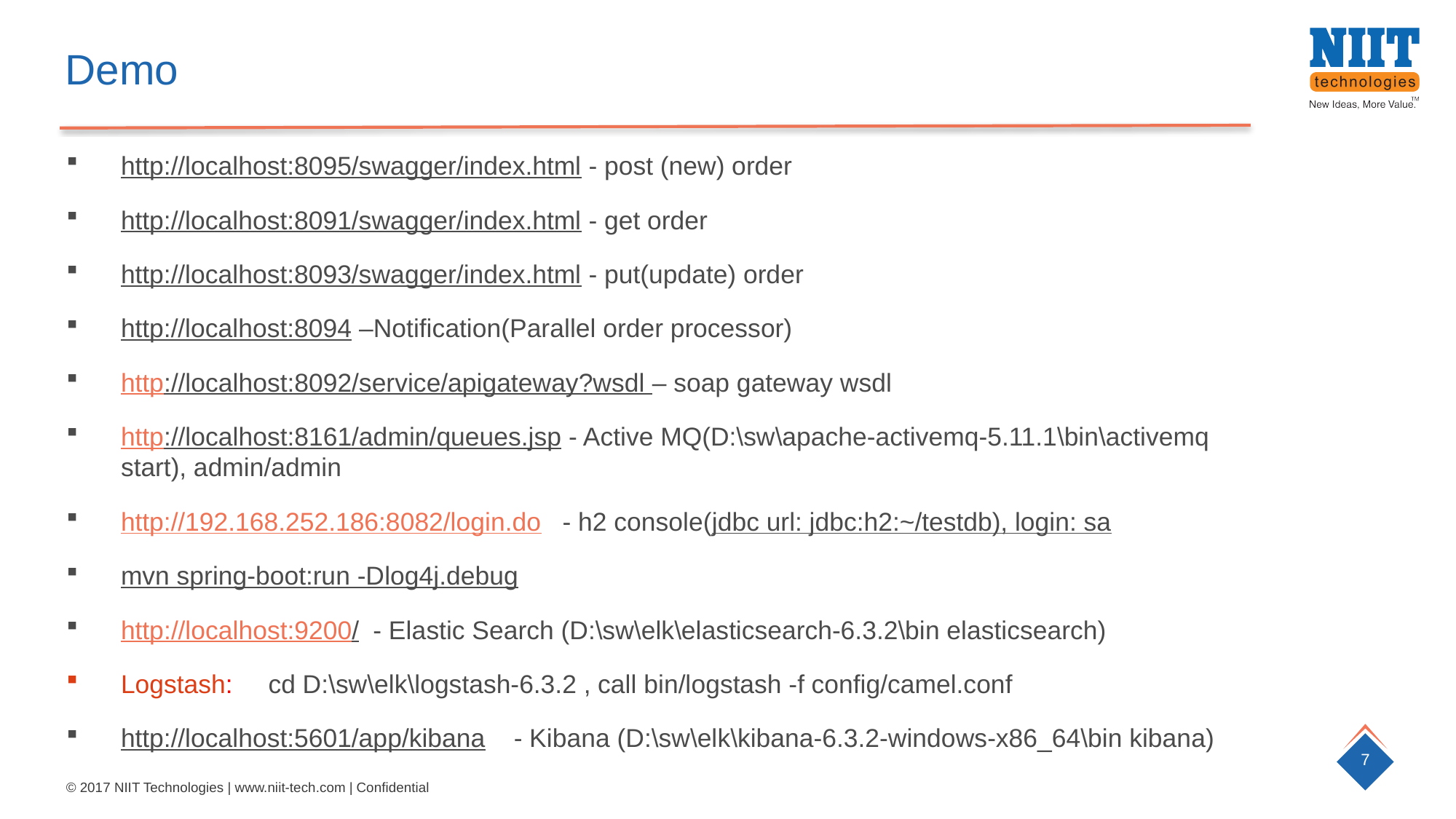

Demo
http://localhost:8095/swagger/index.html - post (new) order
http://localhost:8091/swagger/index.html - get order
http://localhost:8093/swagger/index.html - put(update) order
http://localhost:8094 –Notification(Parallel order processor)
http://localhost:8092/service/apigateway?wsdl – soap gateway wsdl
http://localhost:8161/admin/queues.jsp - Active MQ(D:\sw\apache-activemq-5.11.1\bin\activemq start), admin/admin
http://192.168.252.186:8082/login.do   - h2 console(jdbc url: jdbc:h2:~/testdb), login: sa
mvn spring-boot:run -Dlog4j.debug
http://localhost:9200/  - Elastic Search (D:\sw\elk\elasticsearch-6.3.2\bin elasticsearch)
Logstash:     cd D:\sw\elk\logstash-6.3.2 , call bin/logstash -f config/camel.conf
http://localhost:5601/app/kibana    - Kibana (D:\sw\elk\kibana-6.3.2-windows-x86_64\bin kibana)